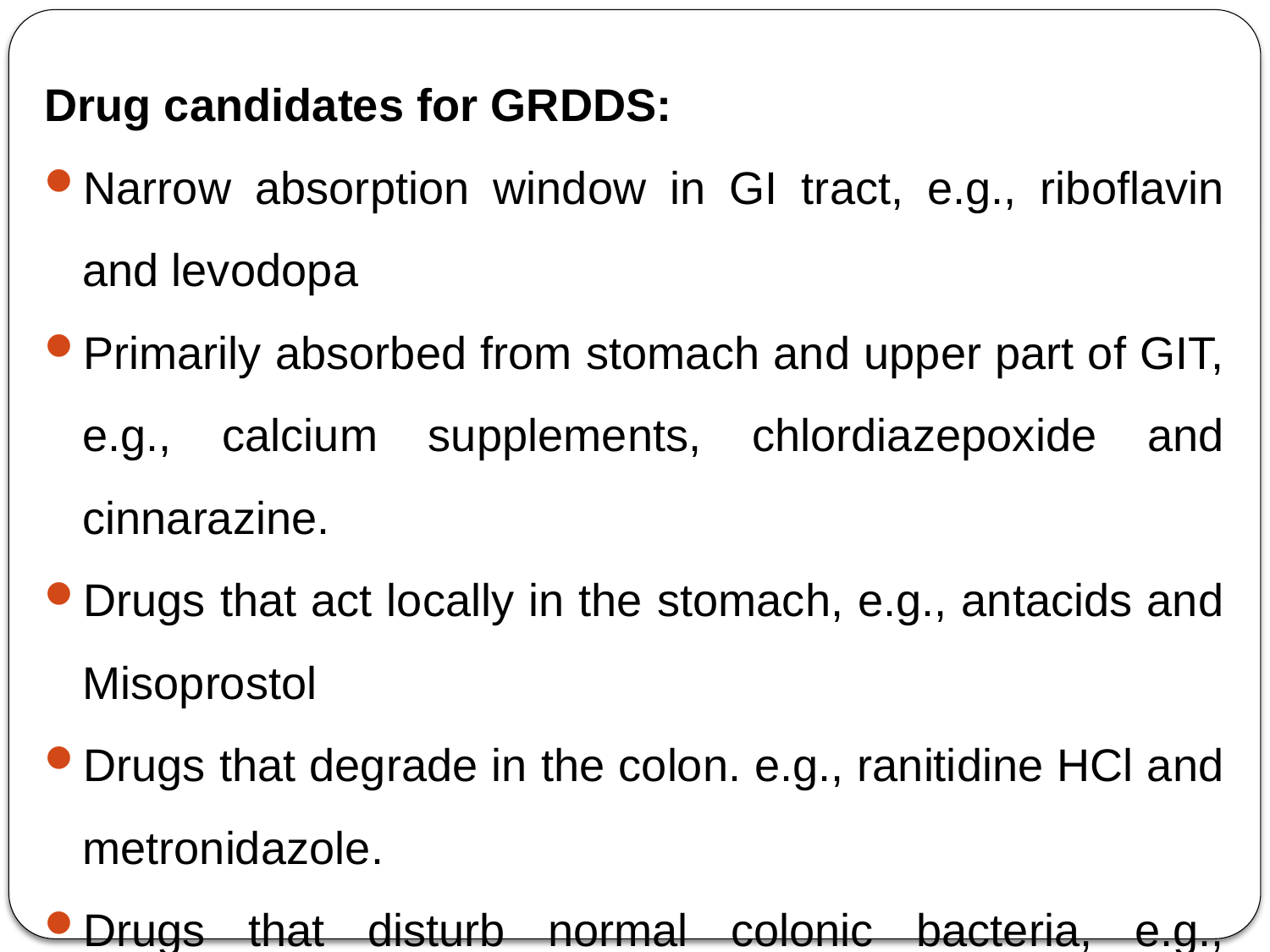

Drug candidates for GRDDS:
Narrow absorption window in GI tract, e.g., riboflavin and levodopa
Primarily absorbed from stomach and upper part of GIT, e.g., calcium supplements, chlordiazepoxide and cinnarazine.
Drugs that act locally in the stomach, e.g., antacids and Misoprostol
Drugs that degrade in the colon. e.g., ranitidine HCl and metronidazole.
Drugs that disturb normal colonic bacteria, e.g., amoxicillin trihydrate
15